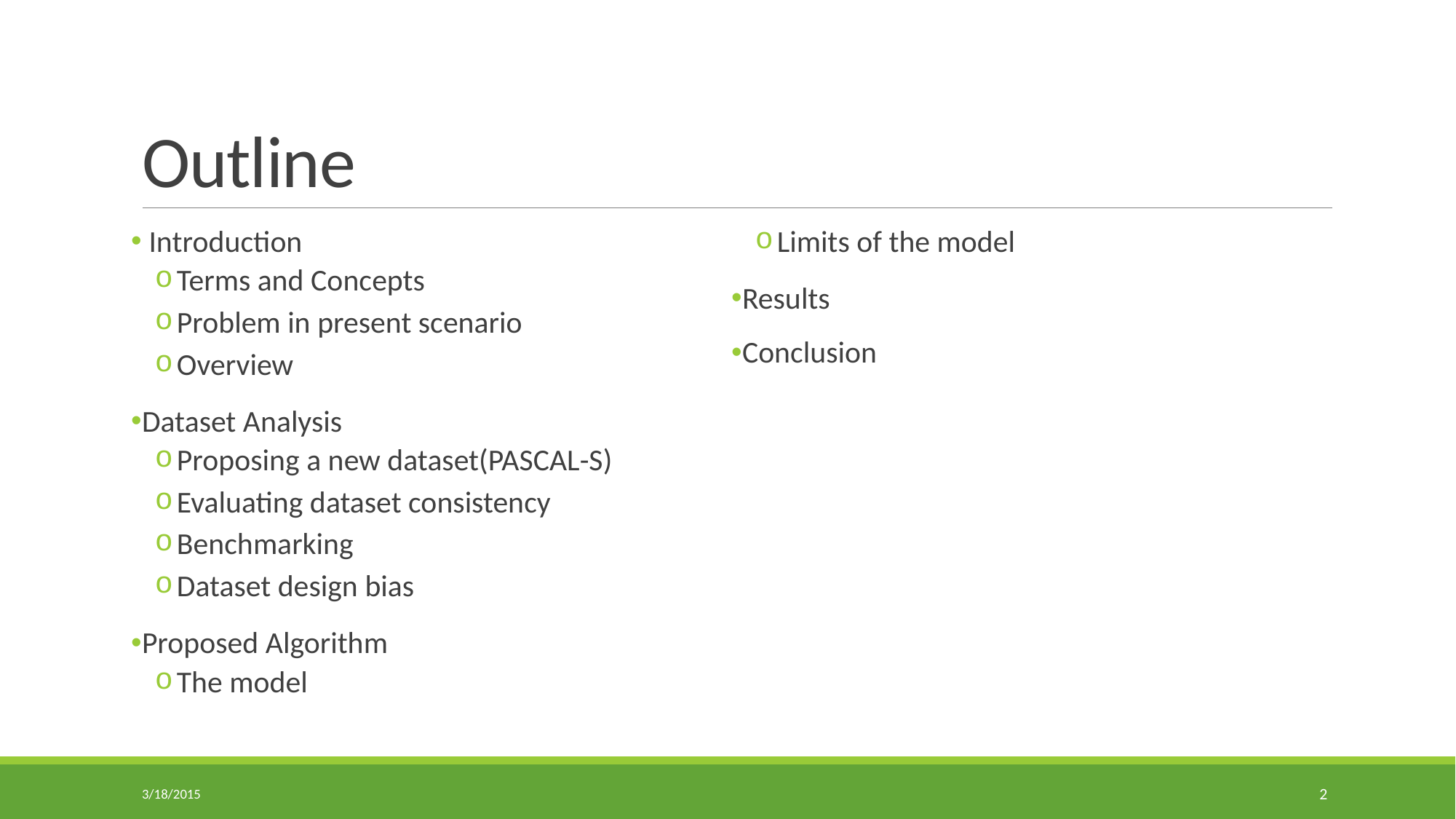

# Outline
 Introduction
Terms and Concepts
Problem in present scenario
Overview
Dataset Analysis
Proposing a new dataset(PASCAL-S)
Evaluating dataset consistency
Benchmarking
Dataset design bias
Proposed Algorithm
The model
Limits of the model
Results
Conclusion
3/18/2015
2